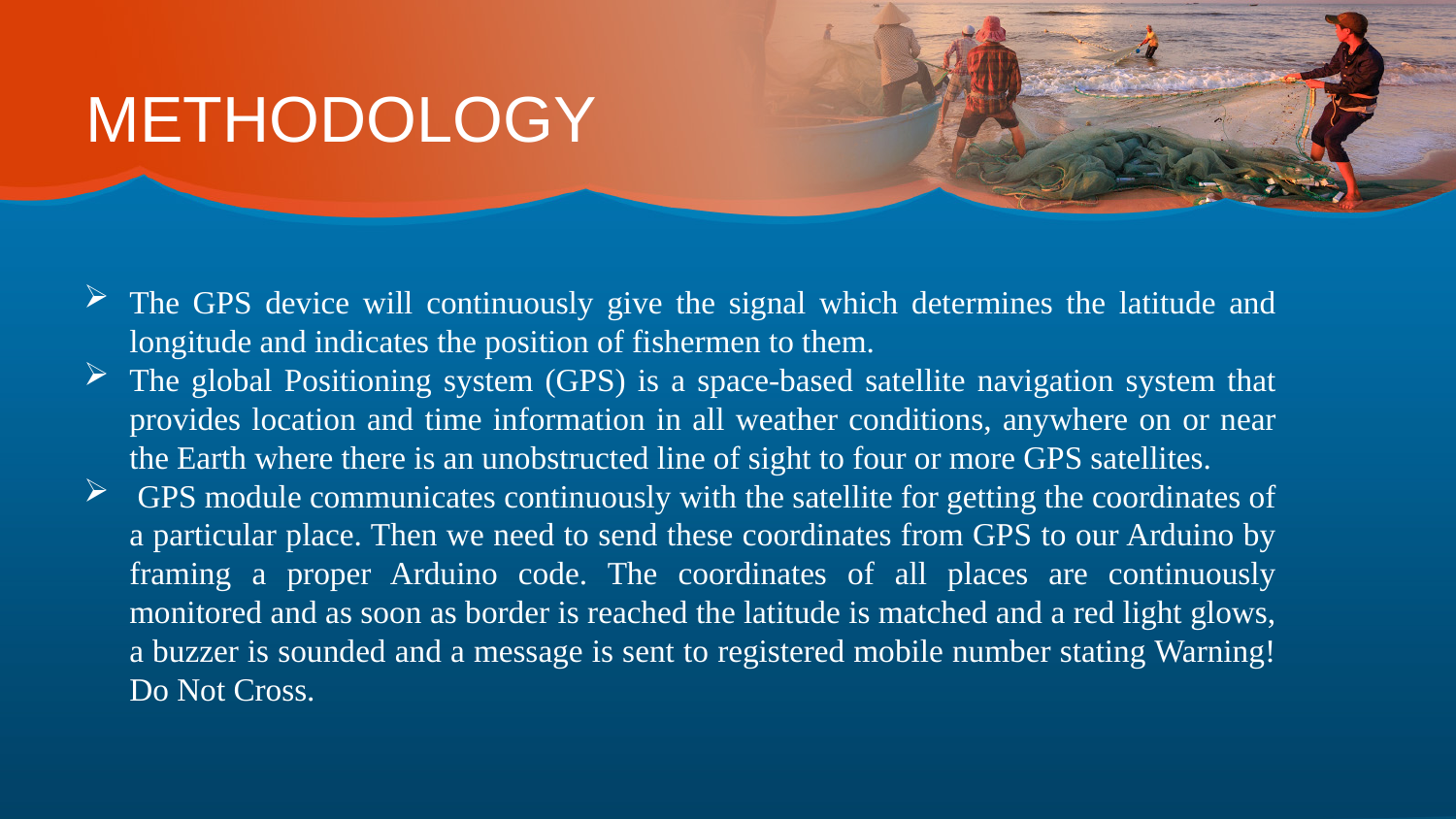

METHODOLOGY
The GPS device will continuously give the signal which determines the latitude and longitude and indicates the position of fishermen to them.
The global Positioning system (GPS) is a space-based satellite navigation system that provides location and time information in all weather conditions, anywhere on or near the Earth where there is an unobstructed line of sight to four or more GPS satellites.
 GPS module communicates continuously with the satellite for getting the coordinates of a particular place. Then we need to send these coordinates from GPS to our Arduino by framing a proper Arduino code. The coordinates of all places are continuously monitored and as soon as border is reached the latitude is matched and a red light glows, a buzzer is sounded and a message is sent to registered mobile number stating Warning! Do Not Cross.